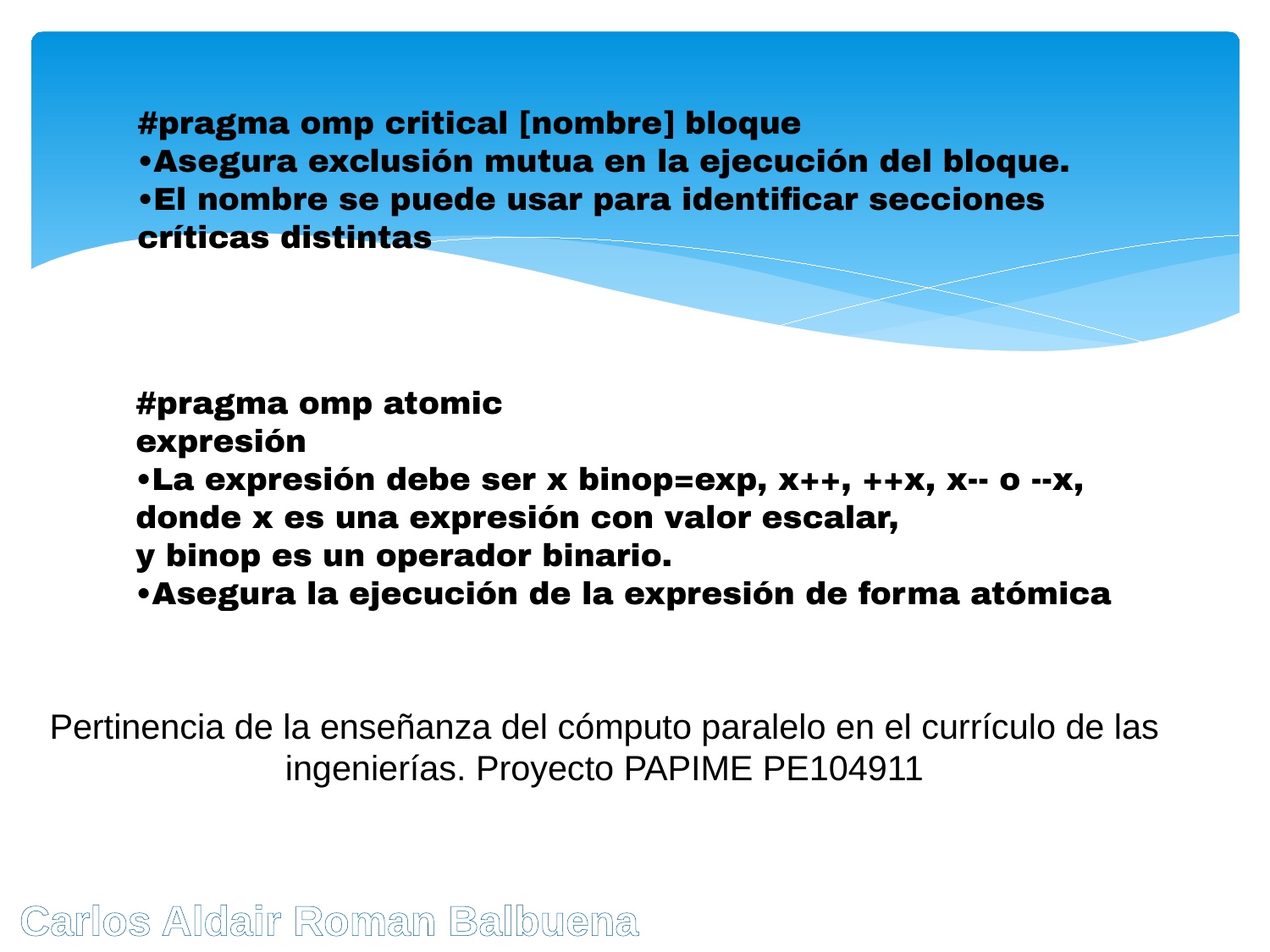

#pragma omp critical [nombre] bloque
•Asegura exclusión mutua en la ejecución del bloque.
•El nombre se puede usar para identificar secciones críticas distintas
#pragma omp atomic
expresión
•La expresión debe ser x binop=exp, x++, ++x, x-- o --x, donde x es una expresión con valor escalar,
y binop es un operador binario.
•Asegura la ejecución de la expresión de forma atómica
Pertinencia de la enseñanza del cómputo paralelo en el currículo de las ingenierías. Proyecto PAPIME PE104911
Carlos Aldair Roman Balbuena